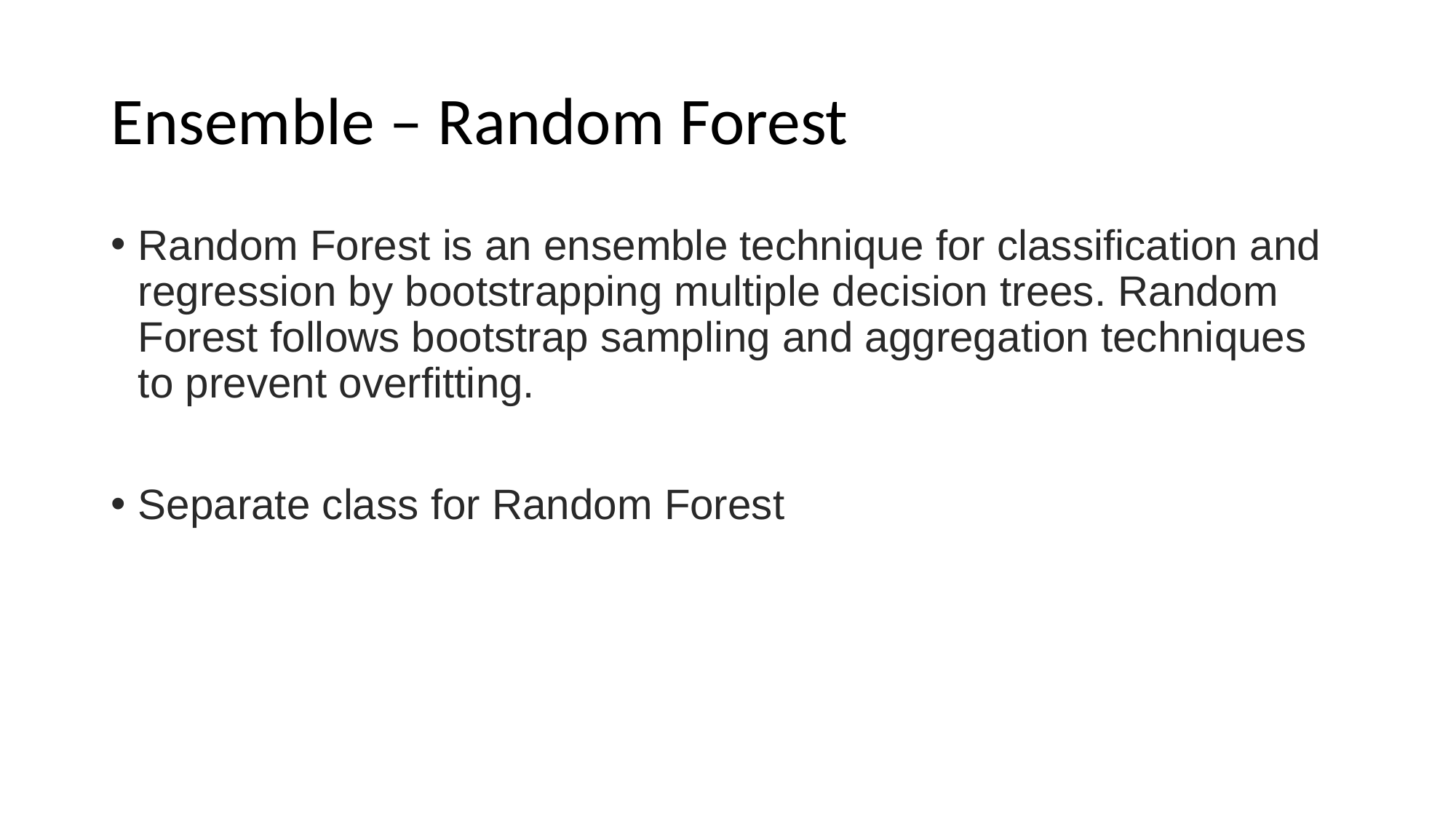

# Ensemble – Random Forest
Random Forest is an ensemble technique for classification and regression by bootstrapping multiple decision trees. Random Forest follows bootstrap sampling and aggregation techniques to prevent overfitting.

Separate class for Random Forest